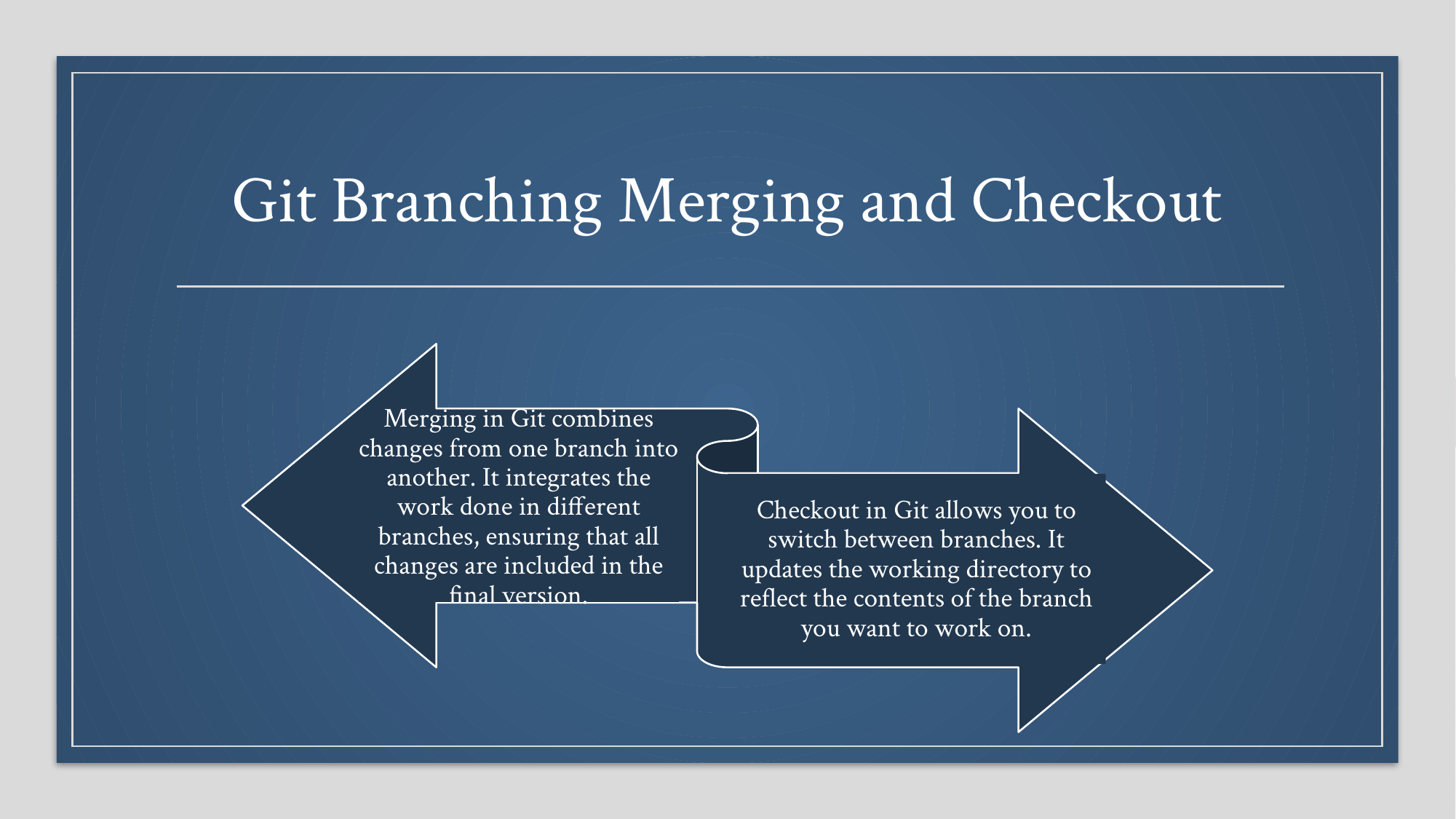

# Git Branching Merging and Checkout
Merging in Git combines changes from one branch into another. It integrates the work done in different branches, ensuring that all changes are included in the final version.
Checkout in Git allows you to switch between branches. It updates the working directory to reflect the contents of the branch you want to work on.